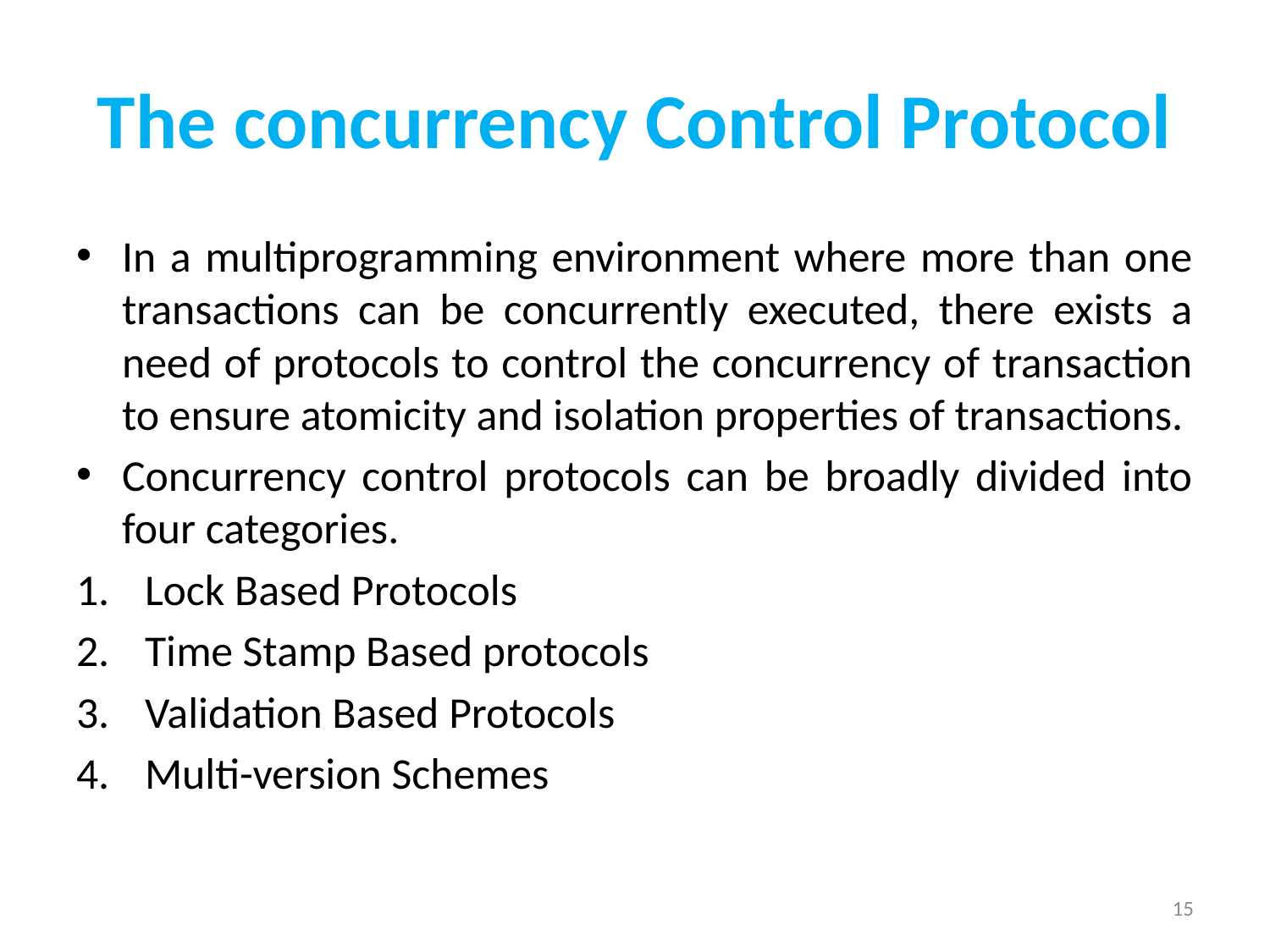

# The concurrency Control Protocol
In a multiprogramming environment where more than one transactions can be concurrently executed, there exists a need of protocols to control the concurrency of transaction to ensure atomicity and isolation properties of transactions.
Concurrency control protocols can be broadly divided into four categories.
Lock Based Protocols
Time Stamp Based protocols
Validation Based Protocols
Multi-version Schemes
15